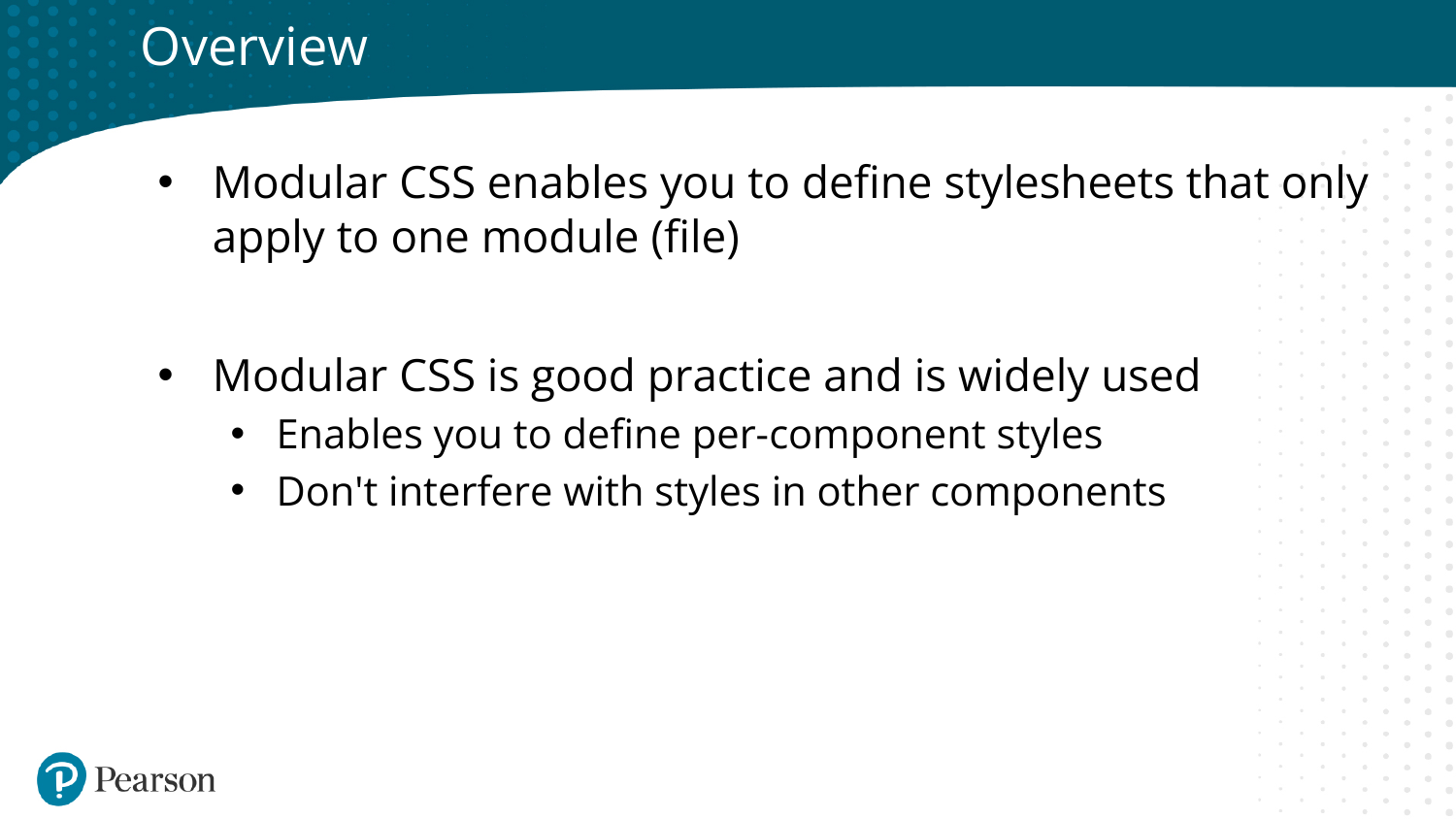

# Overview
Modular CSS enables you to define stylesheets that only apply to one module (file)

Modular CSS is good practice and is widely used
Enables you to define per-component styles
Don't interfere with styles in other components